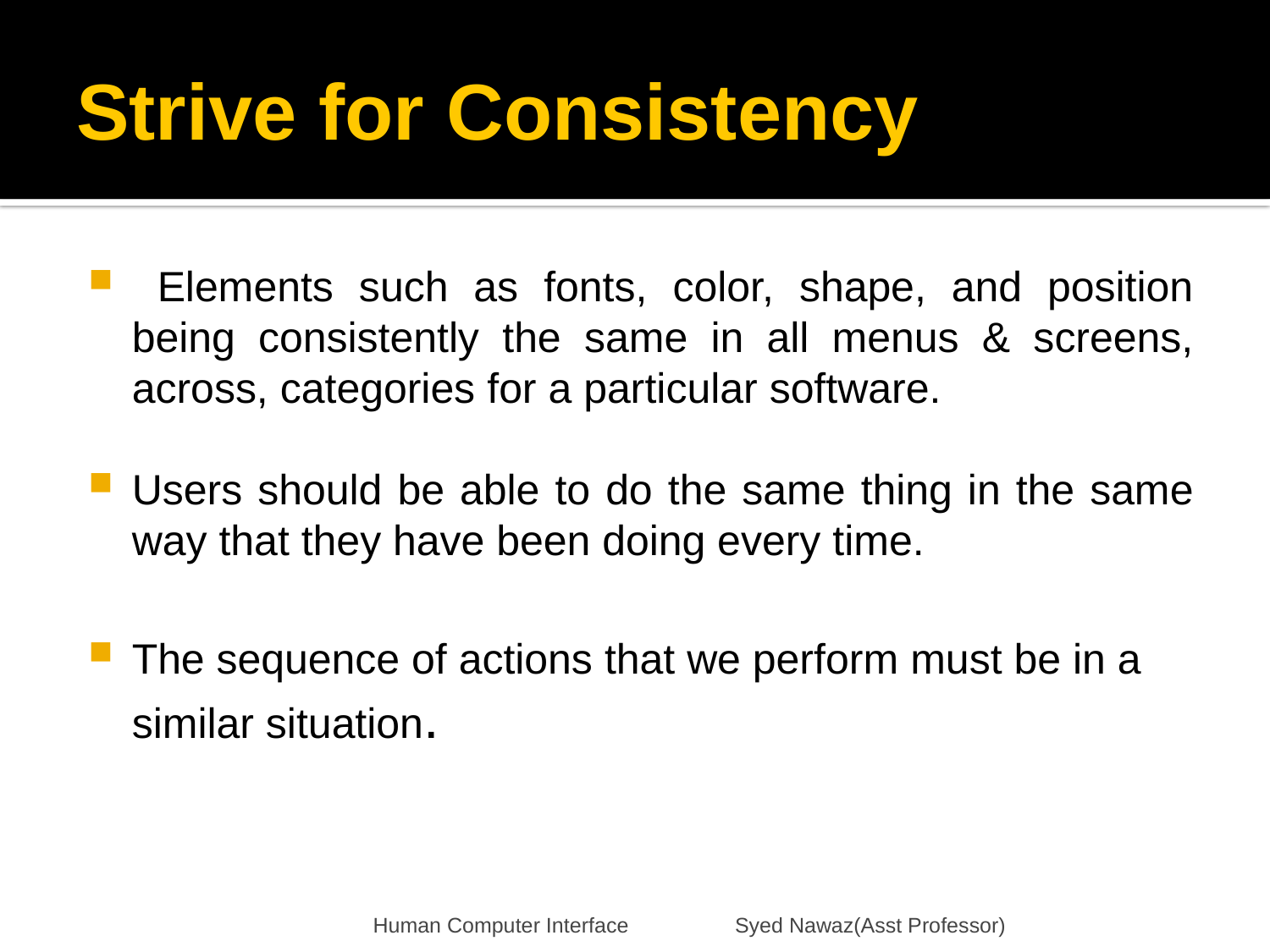

# Strive for Consistency
 Elements such as fonts, color, shape, and position being consistently the same in all menus & screens, across, categories for a particular software.

Users should be able to do the same thing in the same way that they have been doing every time.

The sequence of actions that we perform must be in a similar situation.

Human Computer Interface                  Syed Nawaz(Asst Professor)